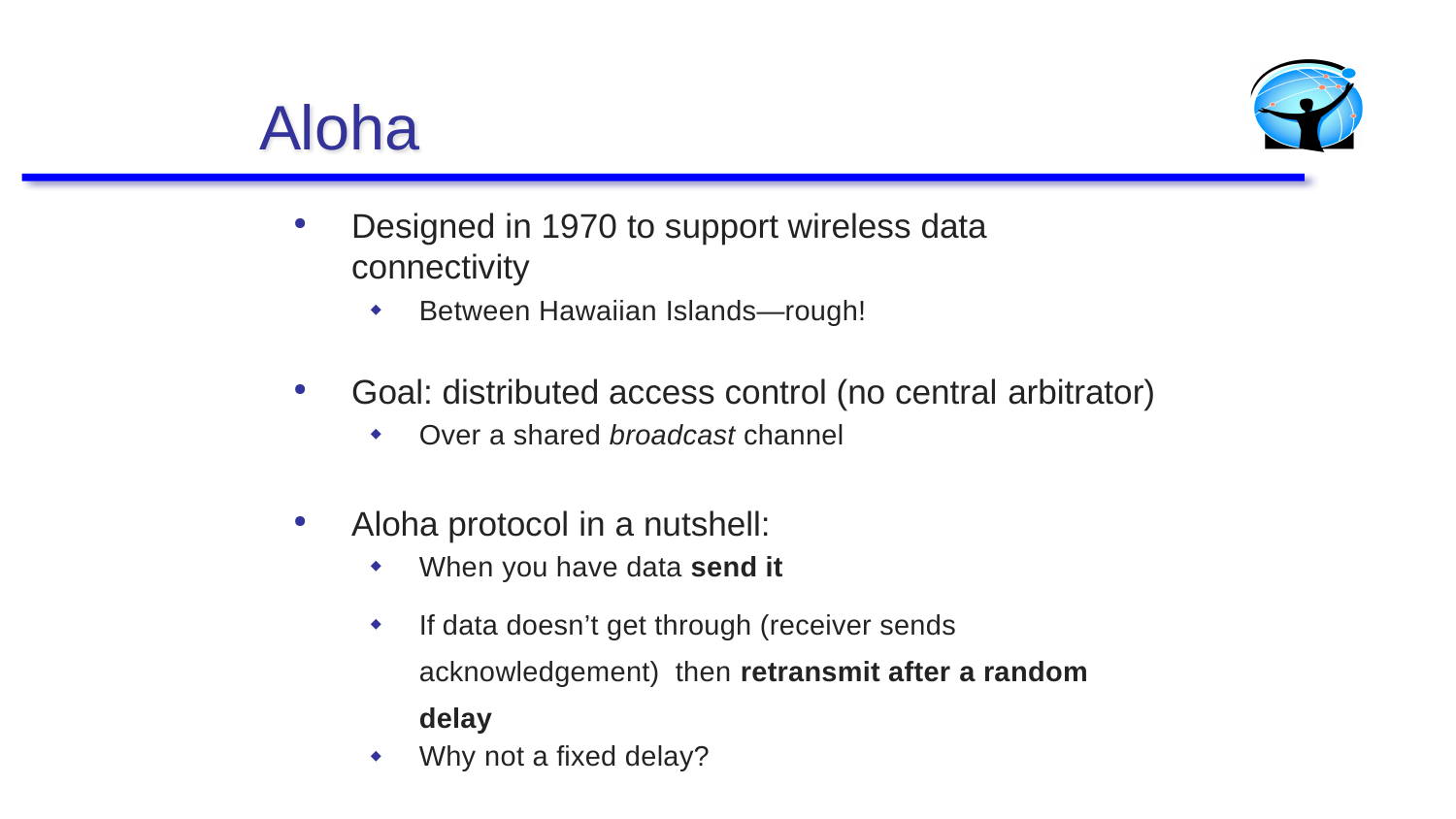

# Aloha
Designed in 1970 to support wireless data connectivity
Between Hawaiian Islands—rough!

Goal: distributed access control (no central arbitrator)
Over a shared broadcast channel

Aloha protocol in a nutshell:
When you have data send it
If data doesn’t get through (receiver sends acknowledgement)  then retransmit after a random delay
Why not a fixed delay?
26